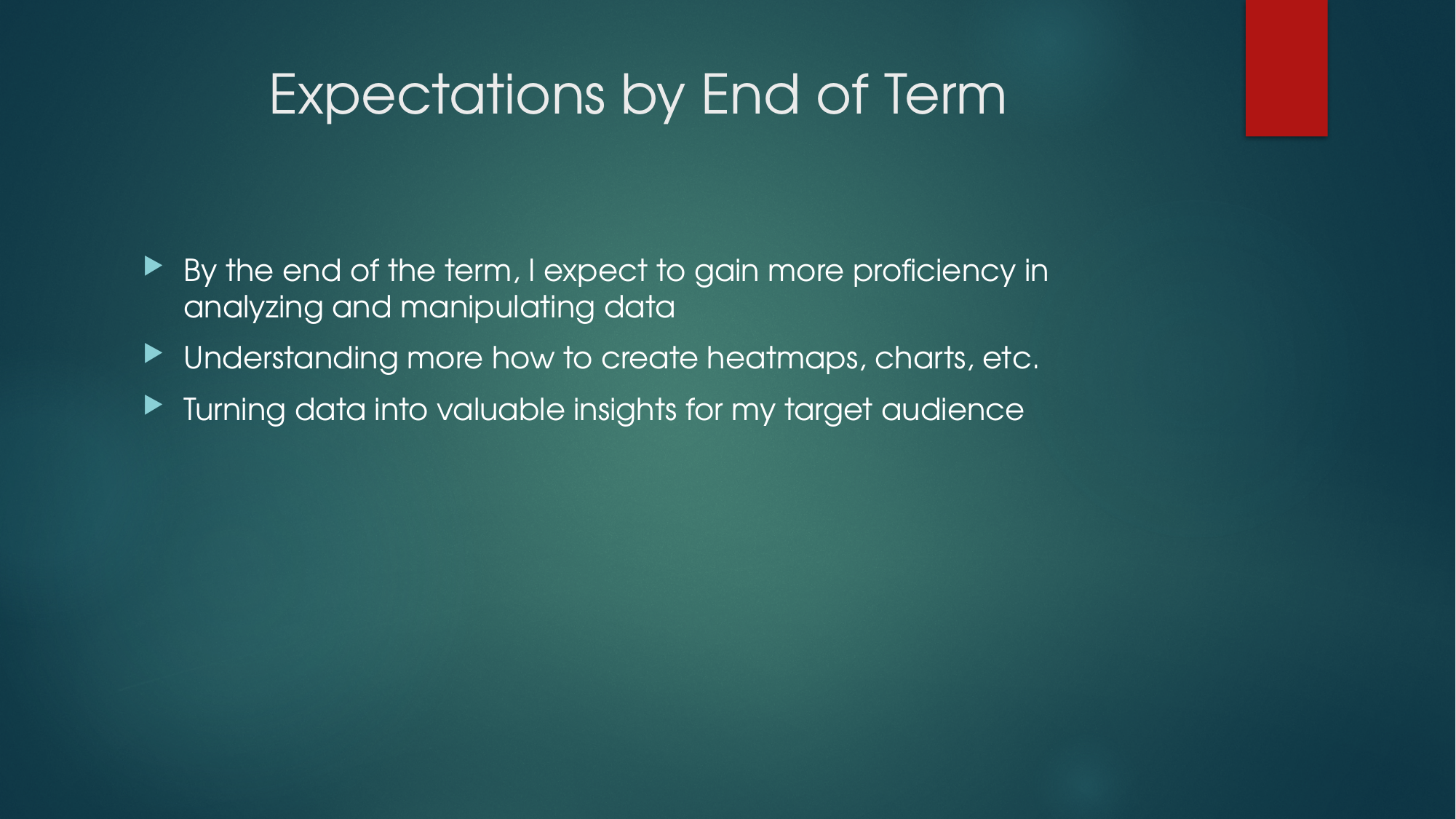

# Expectations by End of Term
By the end of the term, I expect to gain more proficiency in analyzing and manipulating data
Understanding more how to create heatmaps, charts, etc.
Turning data into valuable insights for my target audience